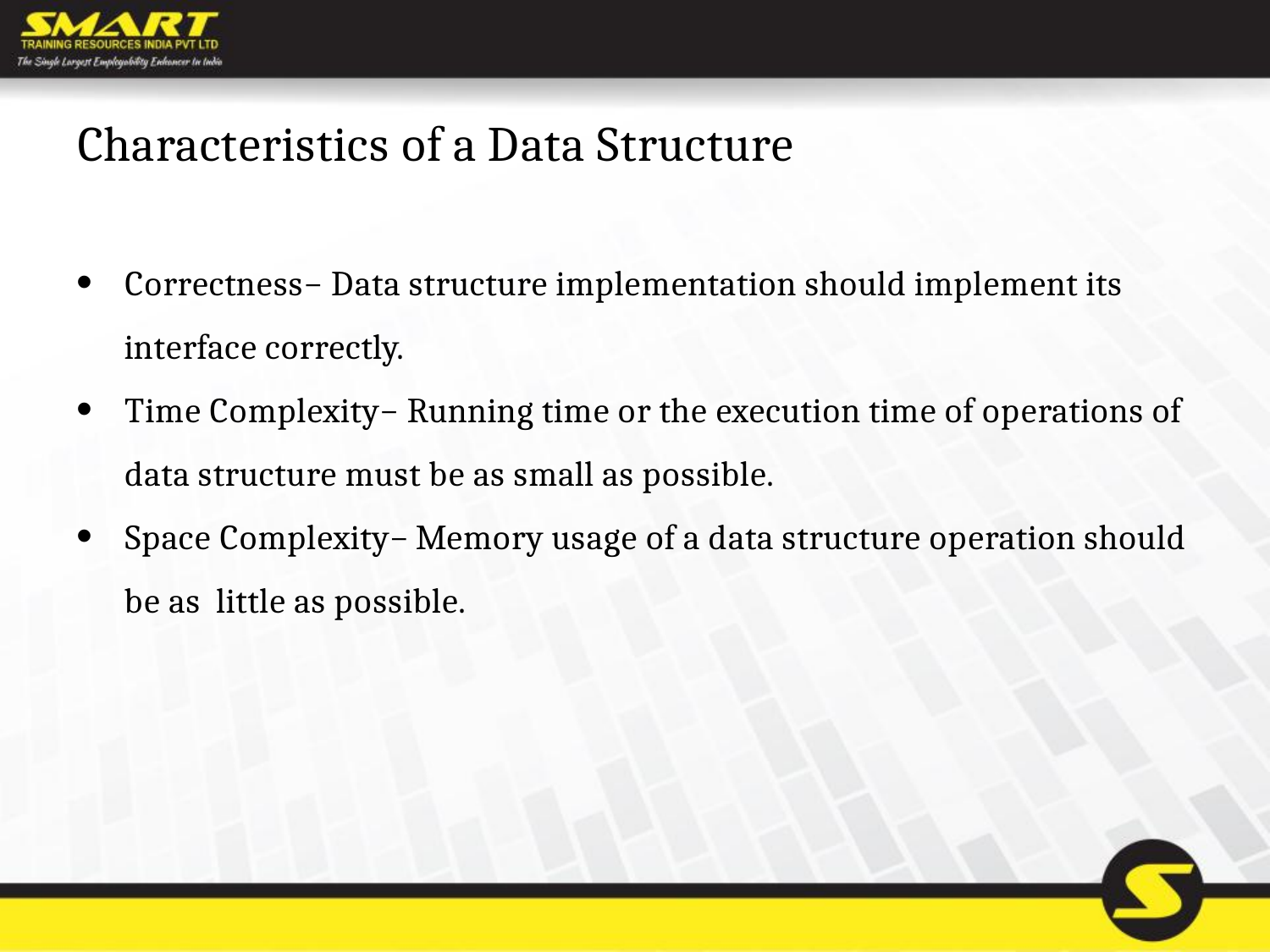

# Characteristics of a Data Structure
Correctness− Data structure implementation should implement its interface correctly.
Time Complexity− Running time or the execution time of operations of data structure must be as small as possible.
Space Complexity− Memory usage of a data structure operation should be as  little as possible.